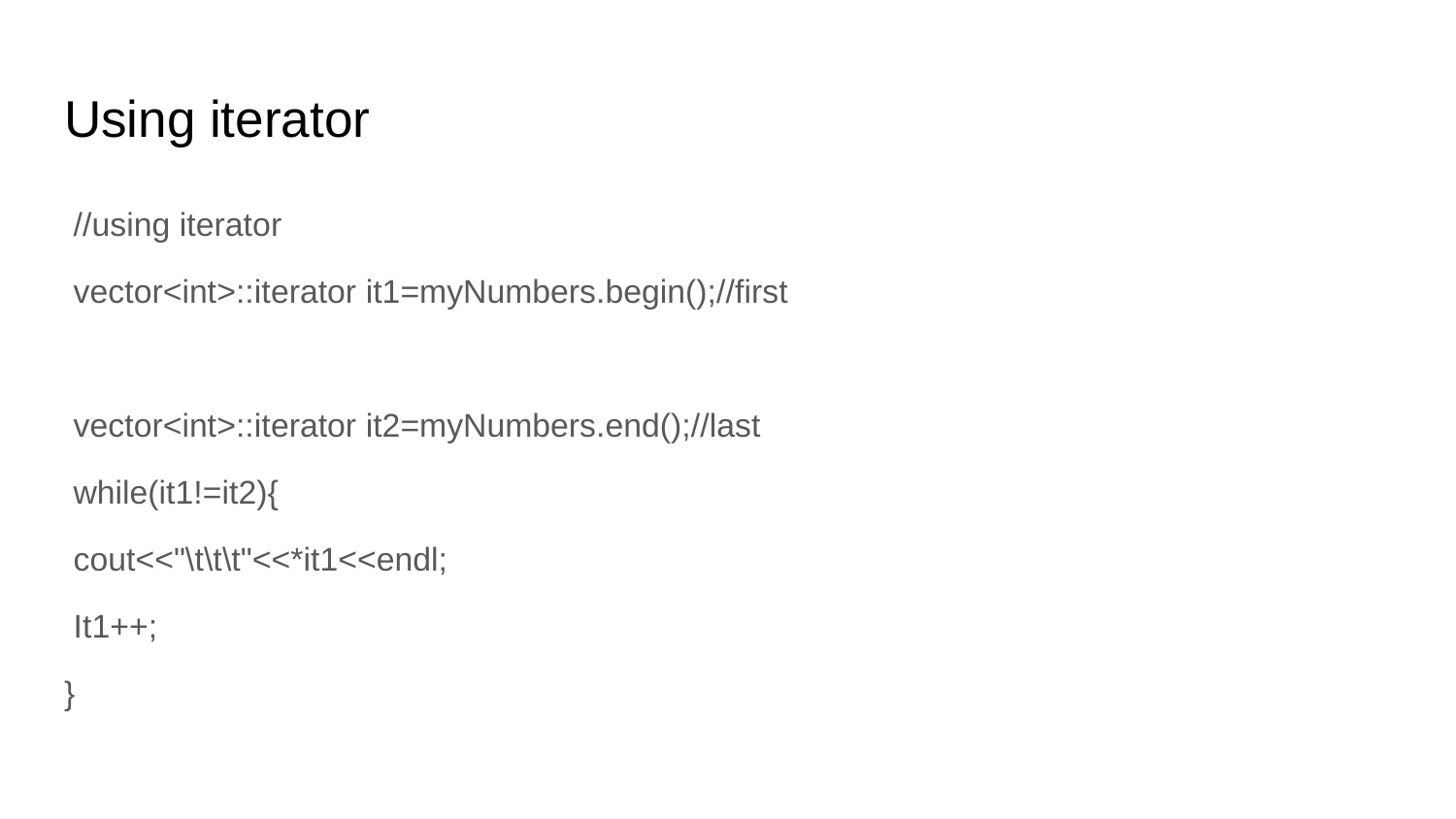

# Using iterator
 //using iterator
 vector<int>::iterator it1=myNumbers.begin();//first

 vector<int>::iterator it2=myNumbers.end();//last
 while(it1!=it2){
 cout<<"\t\t\t"<<*it1<<endl;
 It1++;
}